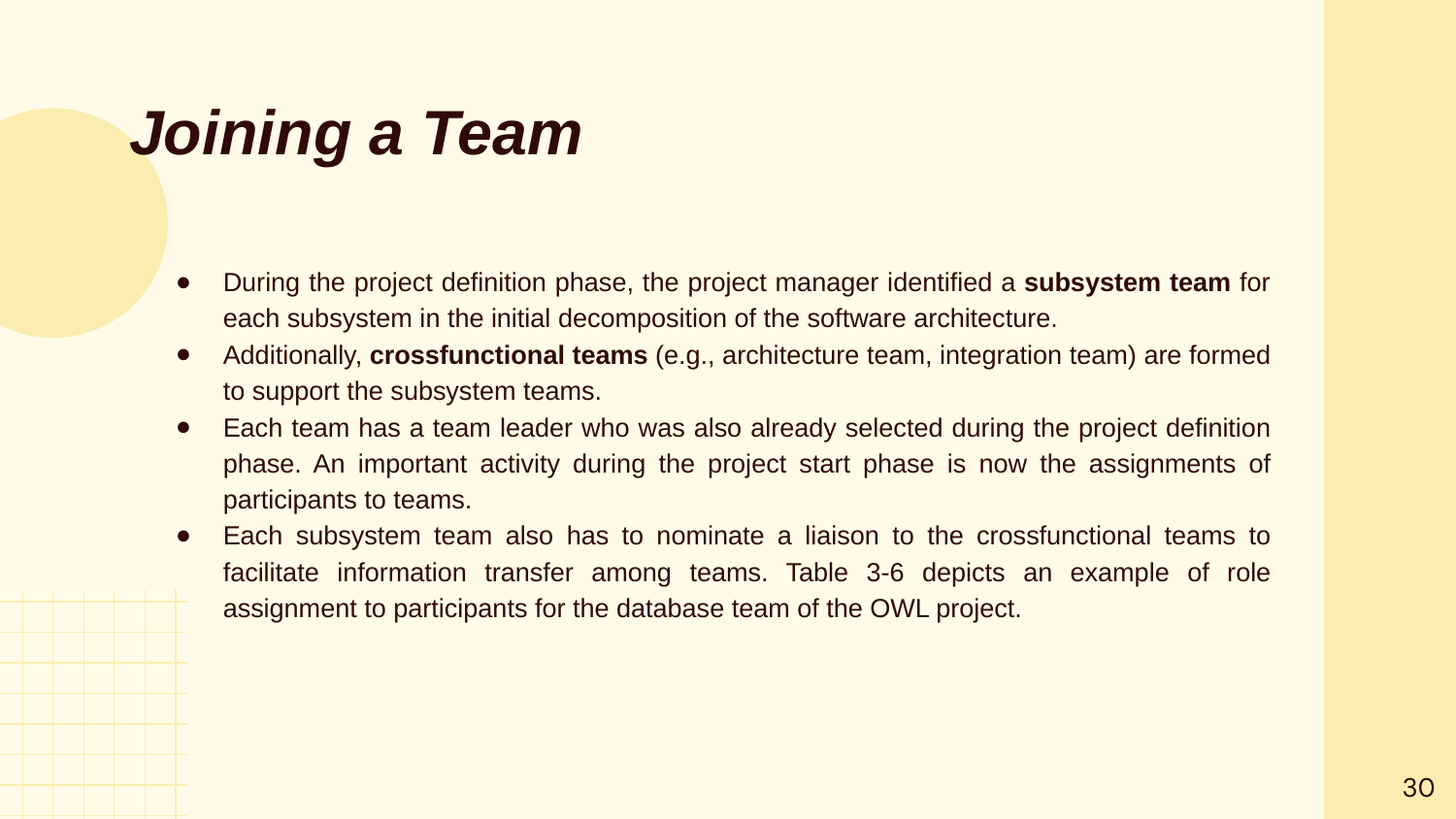

Joining a Team
During the project definition phase, the project manager identified a subsystem team for each subsystem in the initial decomposition of the software architecture.
Additionally, crossfunctional teams (e.g., architecture team, integration team) are formed to support the subsystem teams.
Each team has a team leader who was also already selected during the project definition phase. An important activity during the project start phase is now the assignments of participants to teams.
Each subsystem team also has to nominate a liaison to the crossfunctional teams to facilitate information transfer among teams. Table 3-6 depicts an example of role assignment to participants for the database team of the OWL project.
30